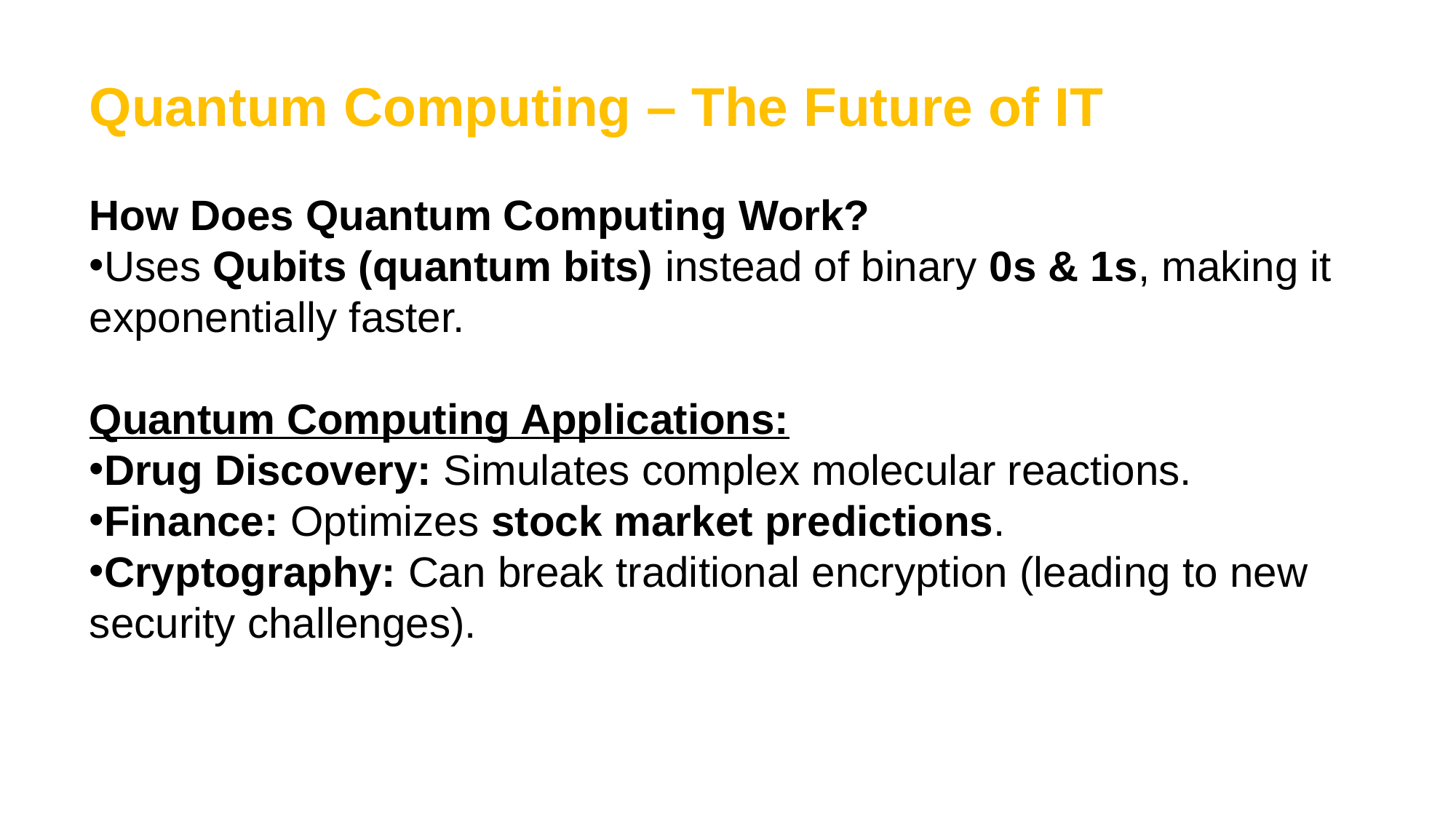

Quantum Computing – The Future of IT

How Does Quantum Computing Work?
Uses Qubits (quantum bits) instead of binary 0s & 1s, making it exponentially faster.

Quantum Computing Applications:
Drug Discovery: Simulates complex molecular reactions.
Finance: Optimizes stock market predictions.
Cryptography: Can break traditional encryption (leading to new security challenges).